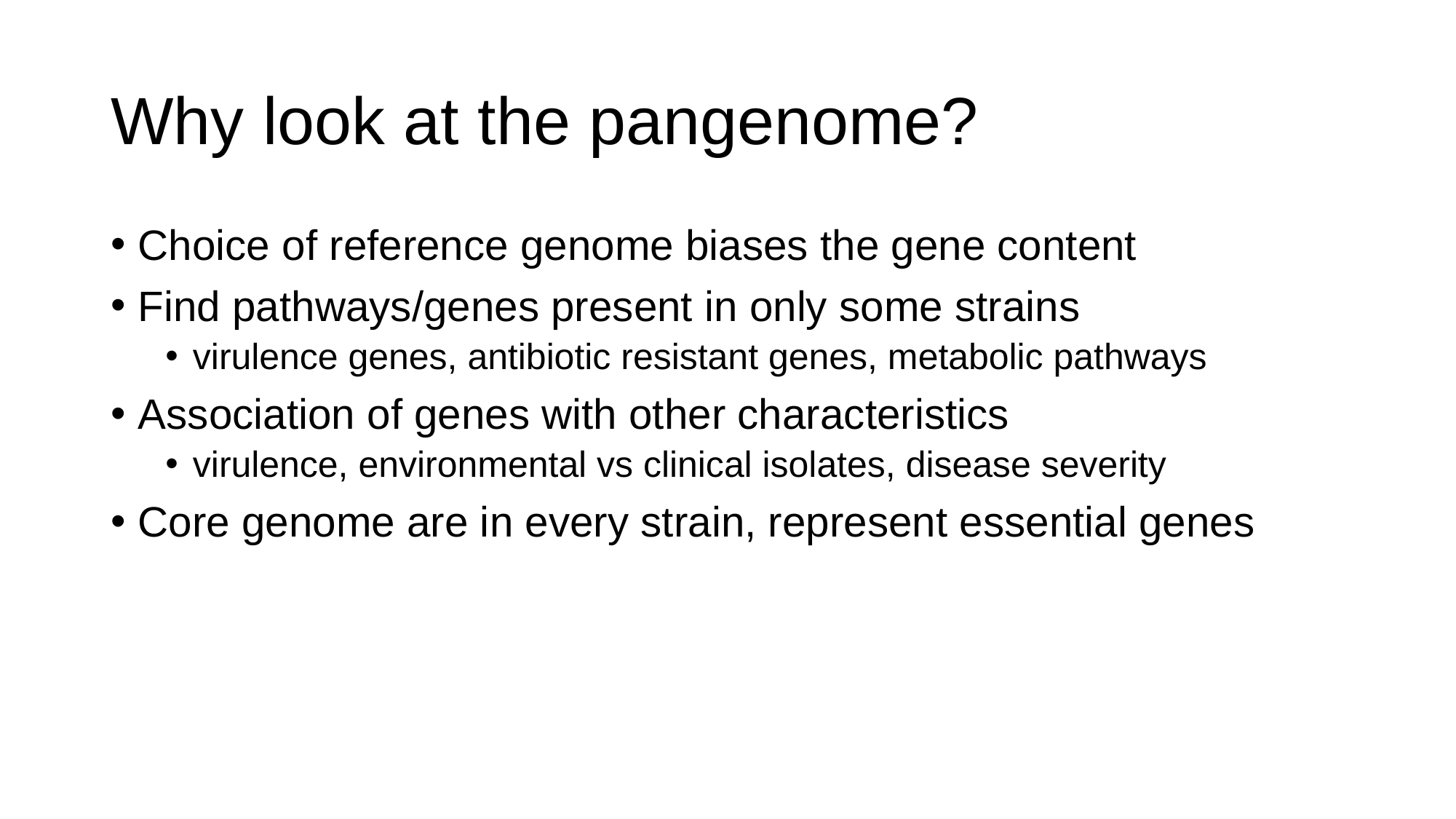

# Why look at the pangenome?
Choice of reference genome biases the gene content
Find pathways/genes present in only some strains
virulence genes, antibiotic resistant genes, metabolic pathways
Association of genes with other characteristics
virulence, environmental vs clinical isolates, disease severity
Core genome are in every strain, represent essential genes